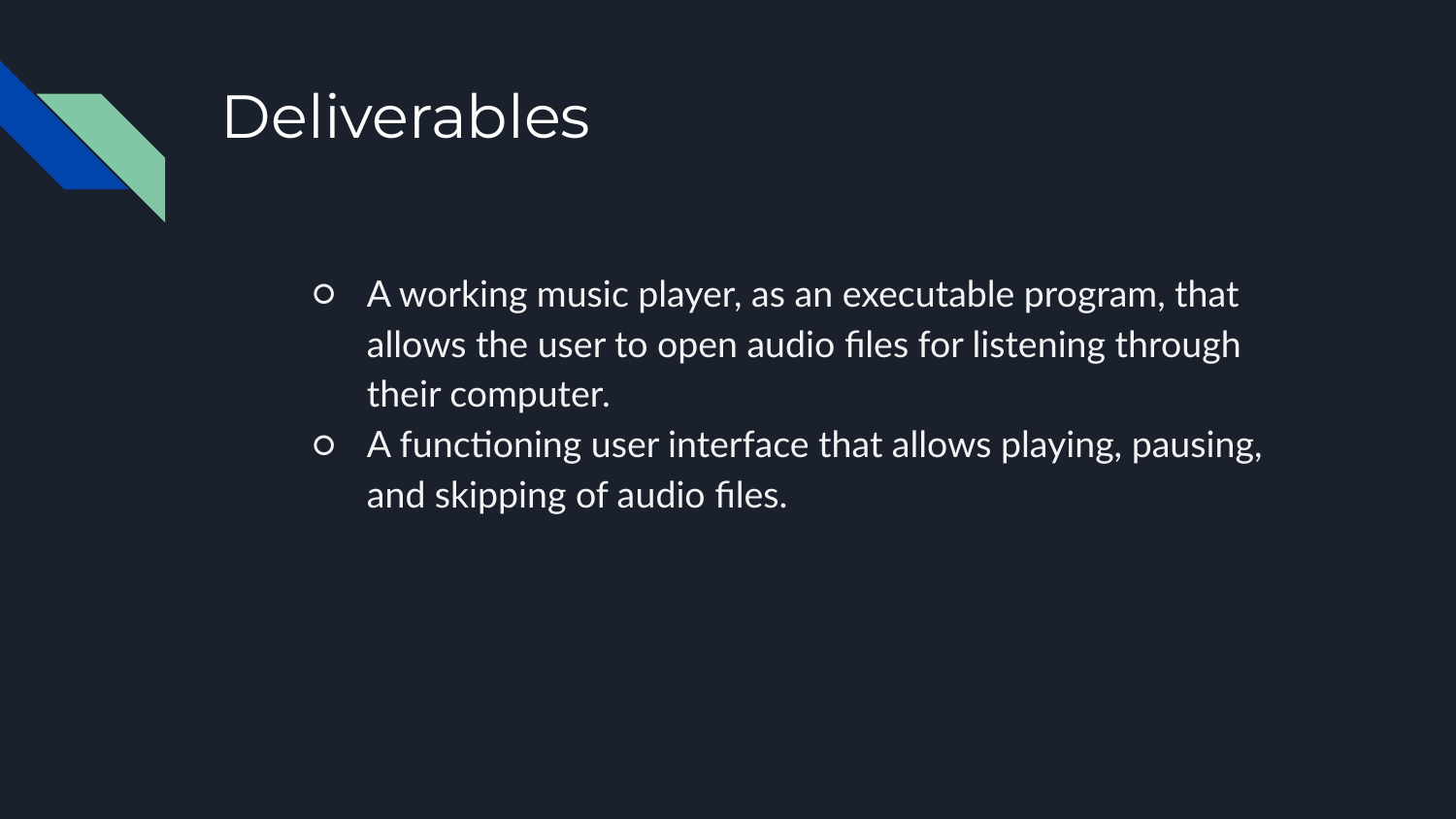

# Deliverables
A working music player, as an executable program, that allows the user to open audio files for listening through their computer.
A functioning user interface that allows playing, pausing, and skipping of audio files.